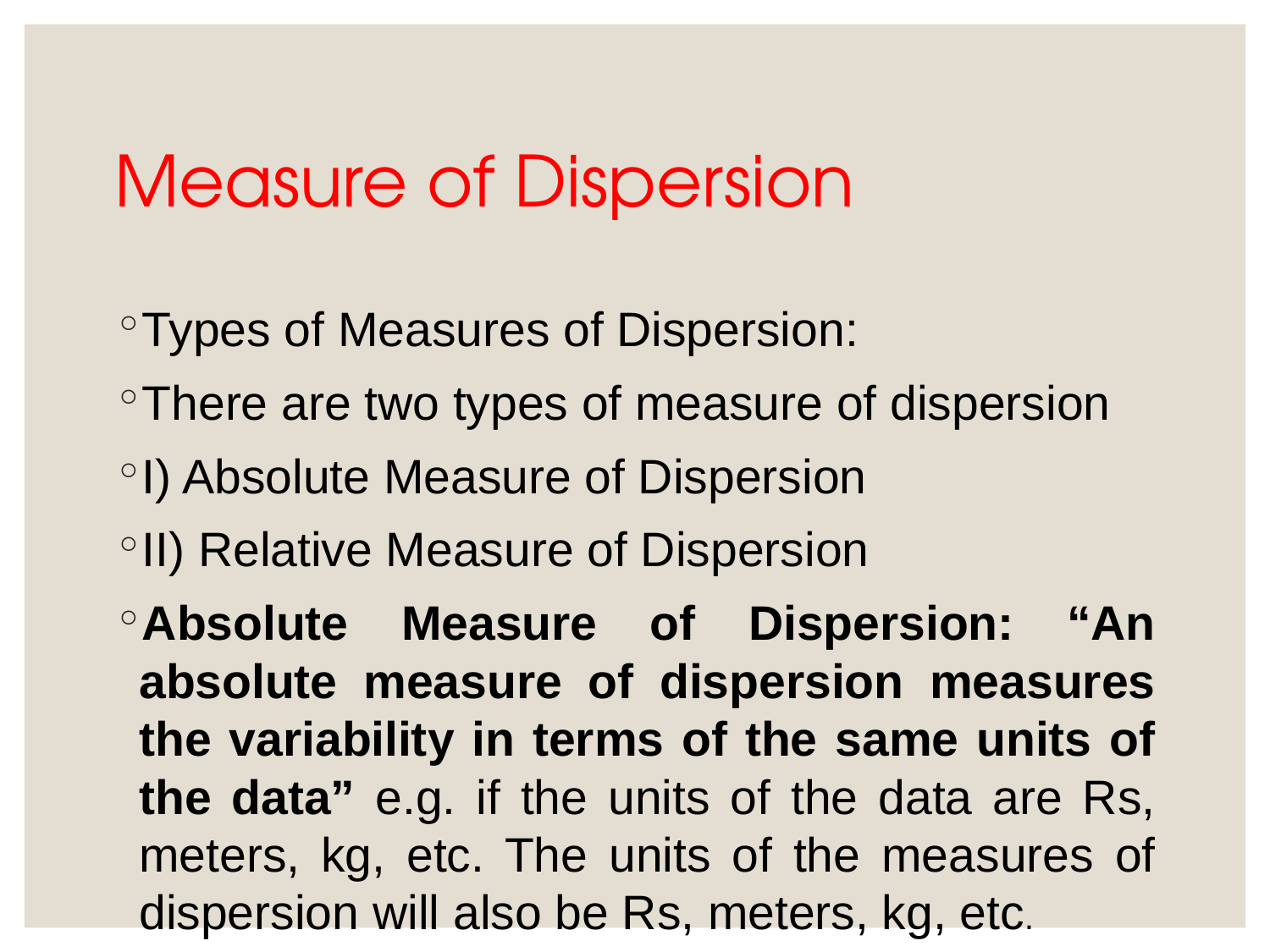

# Measure of Dispersion
Types of Measures of Dispersion:
There are two types of measure of dispersion
I) Absolute Measure of Dispersion
II) Relative Measure of Dispersion
Absolute Measure of Dispersion: “An absolute measure of dispersion measures the variability in terms of the same units of the data” e.g. if the units of the data are Rs, meters, kg, etc. The units of the measures of dispersion will also be Rs, meters, kg, etc.